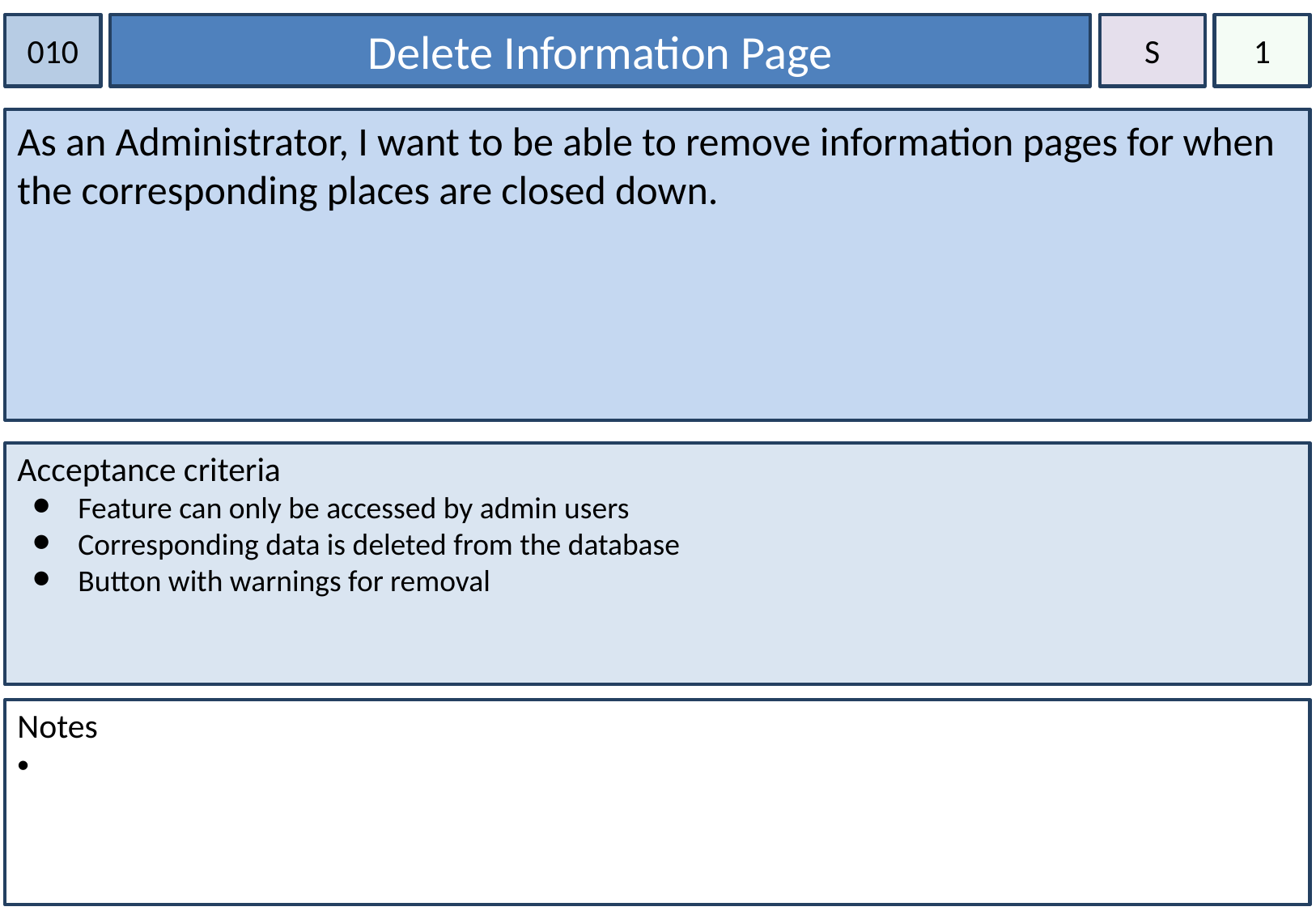

010
Delete Information Page
S
1
As an Administrator, I want to be able to remove information pages for when the corresponding places are closed down.

Acceptance criteria
Feature can only be accessed by admin users
Corresponding data is deleted from the database
Button with warnings for removal
Notes